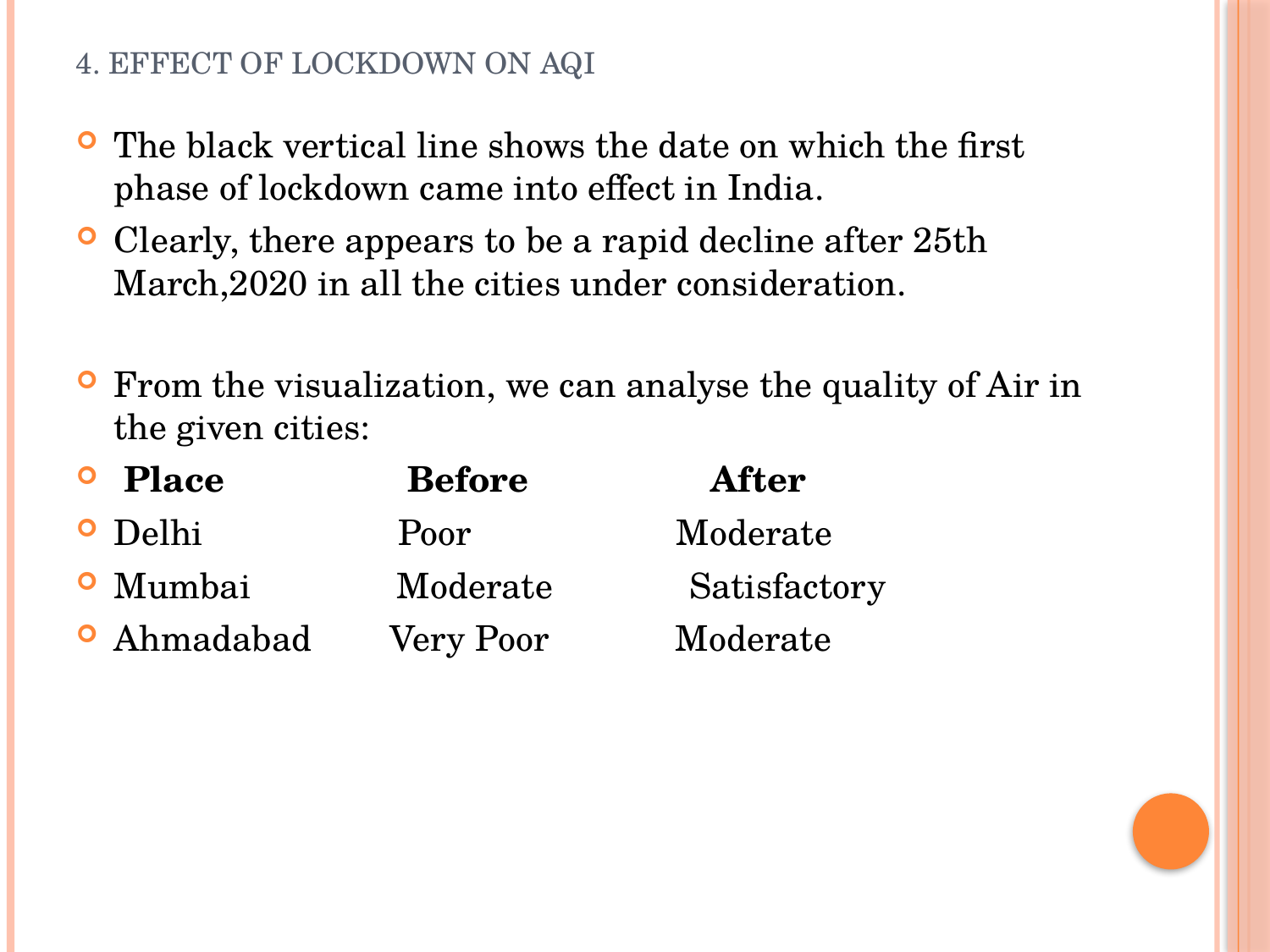

# 4. Effect of Lockdown on AQI
The black vertical line shows the date on which the first phase of lockdown came into effect in India.
Clearly, there appears to be a rapid decline after 25th March,2020 in all the cities under consideration.

From the visualization, we can analyse the quality of Air in the given cities:
 Place                  Before                  After
Delhi                    Poor                     Moderate
Mumbai               Moderate              Satisfactory
Ahmadabad        Very Poor             Moderate